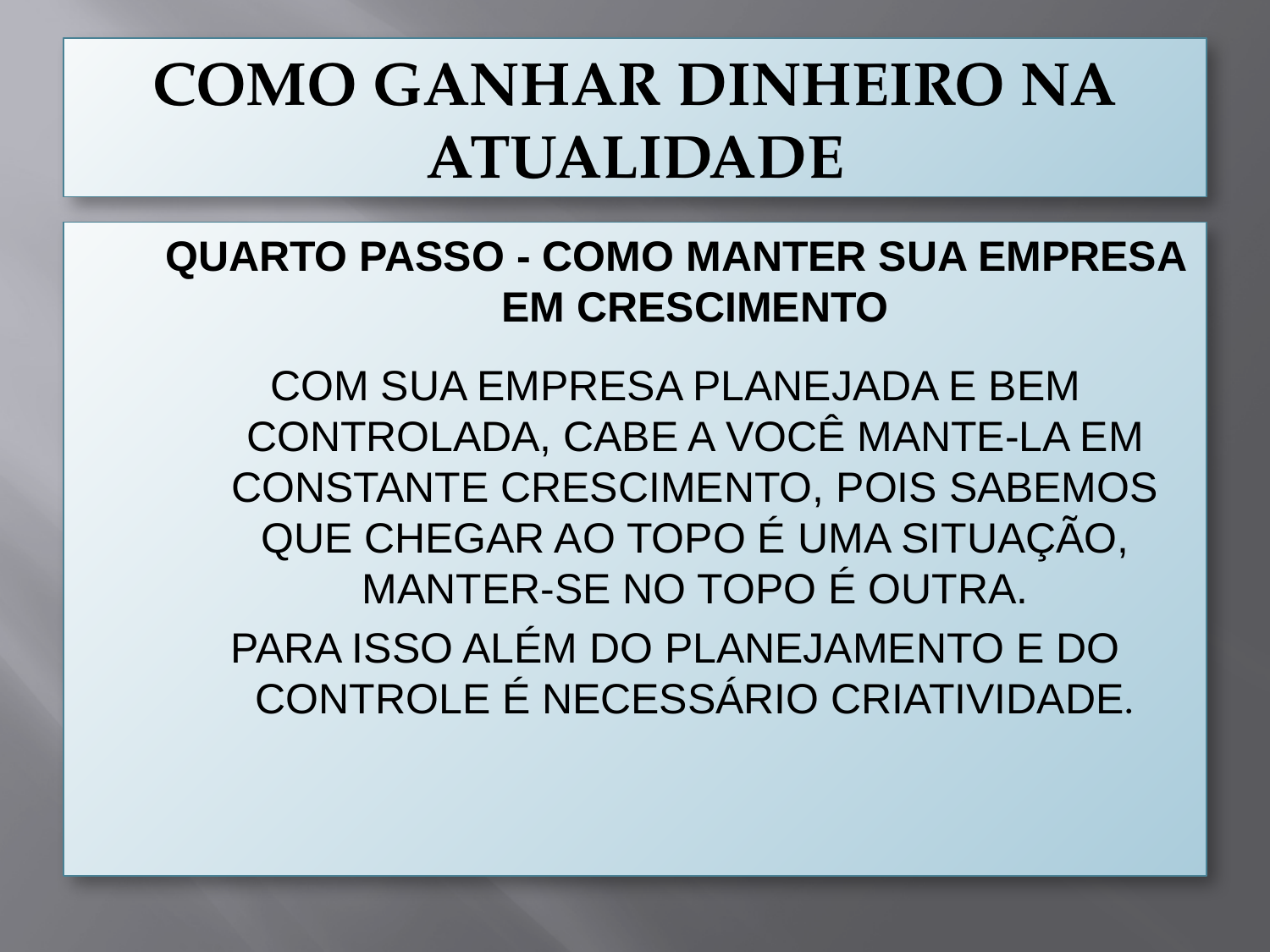

# COMO GANHAR DINHEIRO NA ATUALIDADE
QUARTO PASSO - COMO MANTER SUA EMPRESA EM CRESCIMENTO

COM SUA EMPRESA PLANEJADA E BEM CONTROLADA, CABE A VOCÊ MANTE-LA EM CONSTANTE CRESCIMENTO, POIS SABEMOS QUE CHEGAR AO TOPO É UMA SITUAÇÃO, MANTER-SE NO TOPO É OUTRA.
PARA ISSO ALÉM DO PLANEJAMENTO E DO CONTROLE É NECESSÁRIO CRIATIVIDADE.